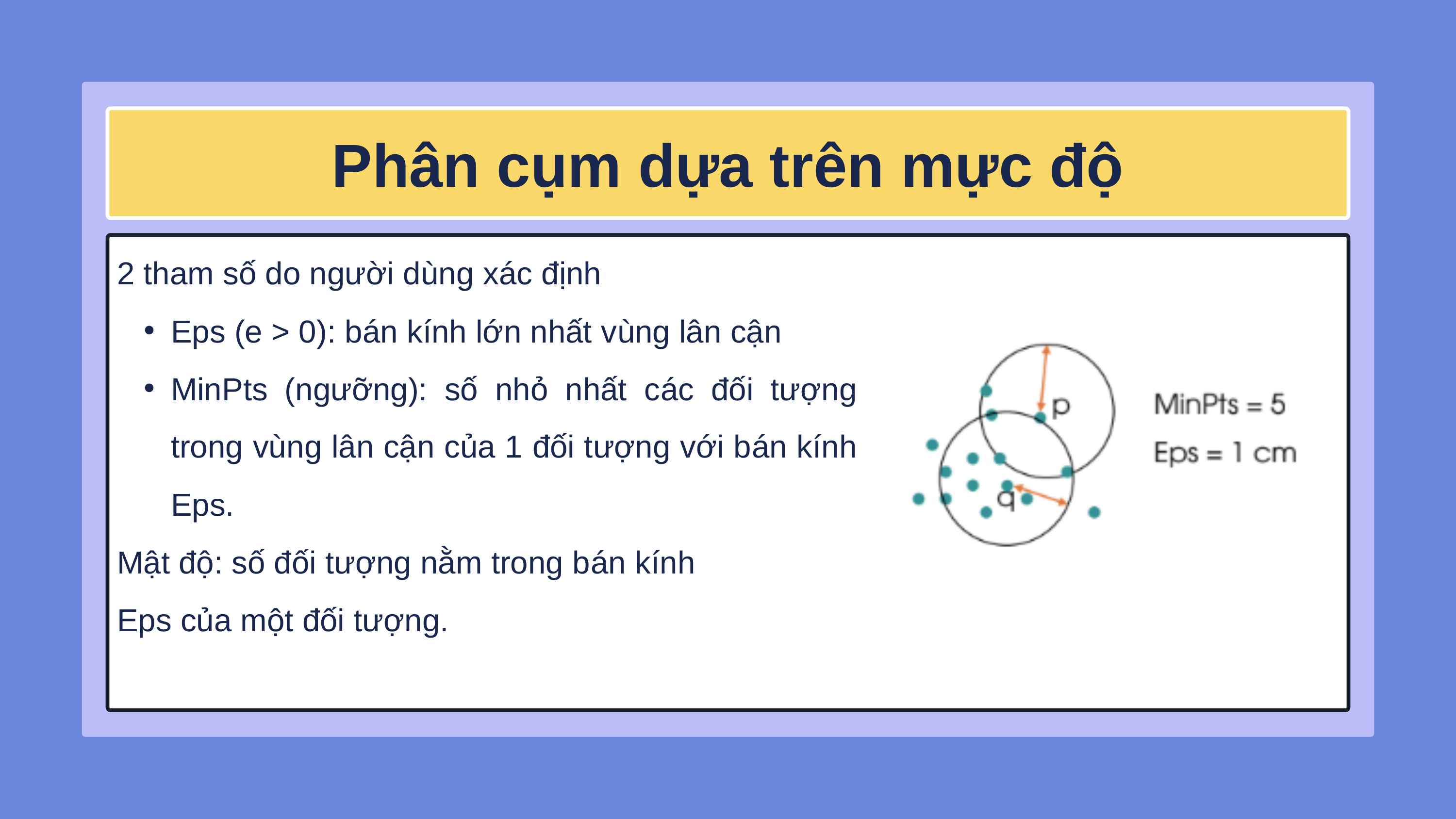

Phân cụm dựa trên mực độ
2 tham số do người dùng xác định
Eps (e > 0): bán kính lớn nhất vùng lân cận
MinPts (ngưỡng): số nhỏ nhất các đối tượng trong vùng lân cận của 1 đối tượng với bán kính Eps.
Mật độ: số đối tượng nằm trong bán kính
Eps của một đối tượng.